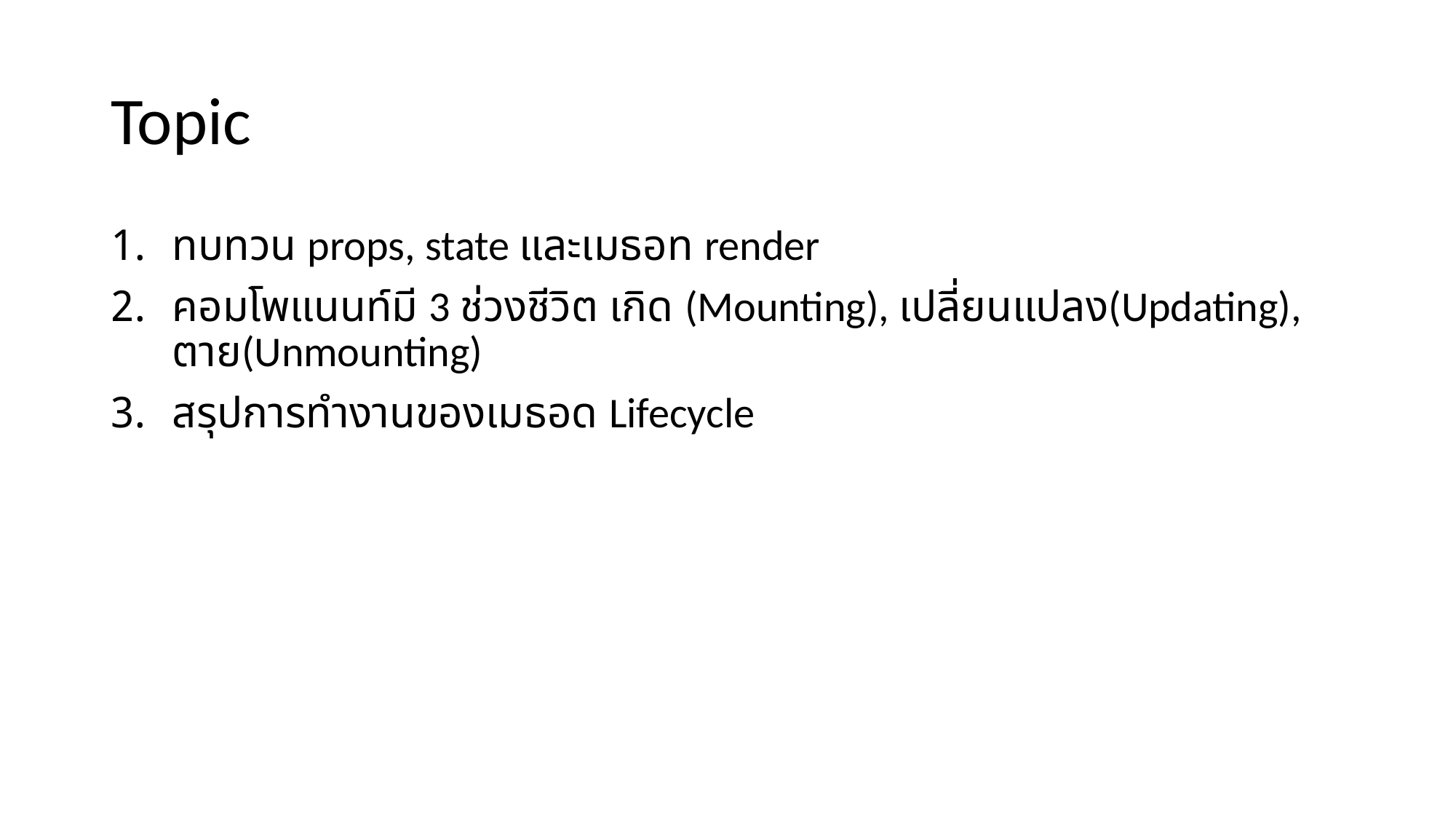

# Topic
ทบทวน props, state และเมธอท render
คอมโพแนนท์มี 3 ช่วงชีวิต เกิด (Mounting), เปลี่ยนแปลง(Updating), ตาย(Unmounting)
สรุปการทำงานของเมธอด Lifecycle